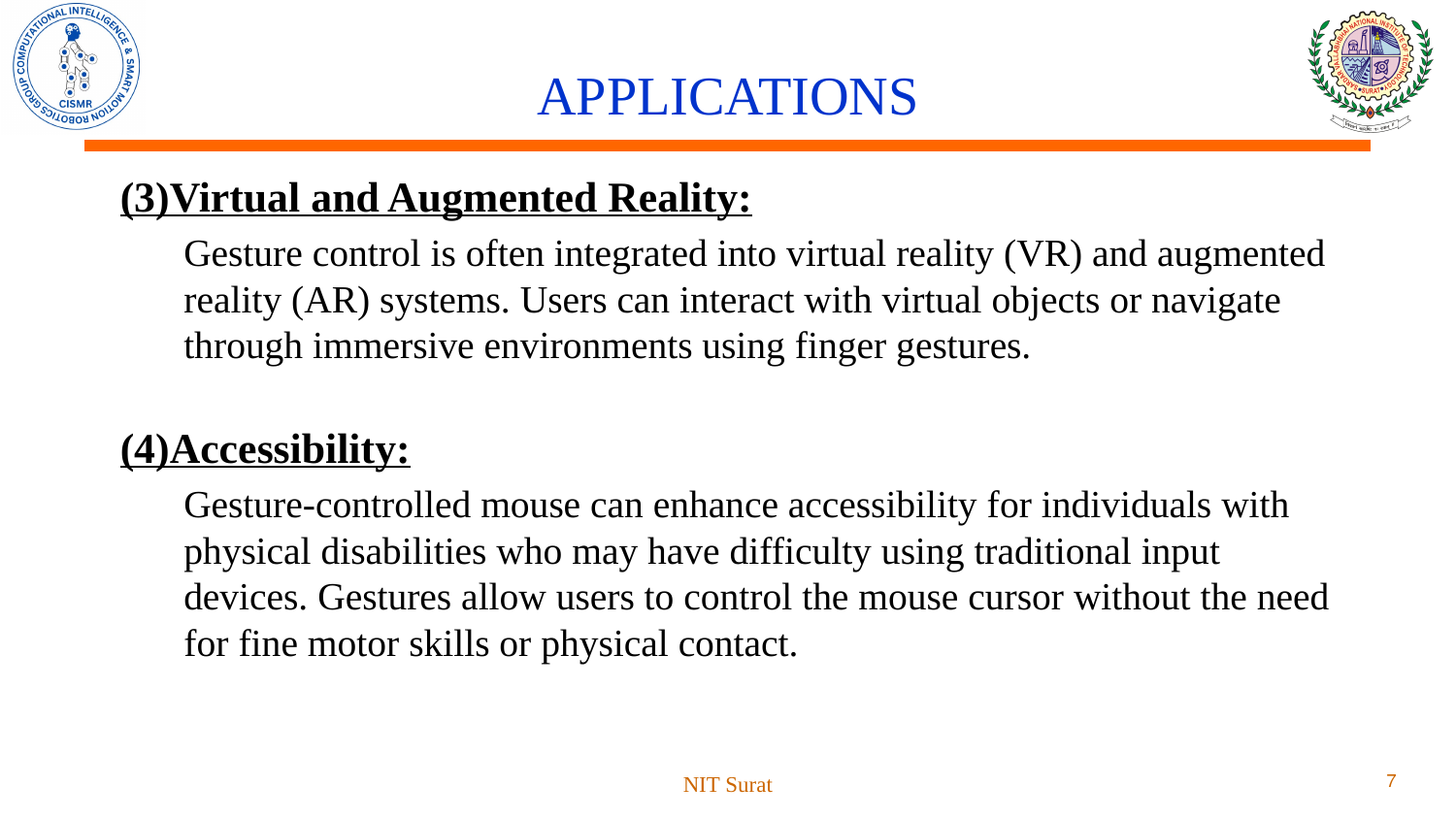

# APPLICATIONS
(3)Virtual and Augmented Reality:
Gesture control is often integrated into virtual reality (VR) and augmented reality (AR) systems. Users can interact with virtual objects or navigate through immersive environments using finger gestures.

(4)Accessibility:
Gesture-controlled mouse can enhance accessibility for individuals with physical disabilities who may have difficulty using traditional input devices. Gestures allow users to control the mouse cursor without the need for fine motor skills or physical contact.
NIT Surat
7